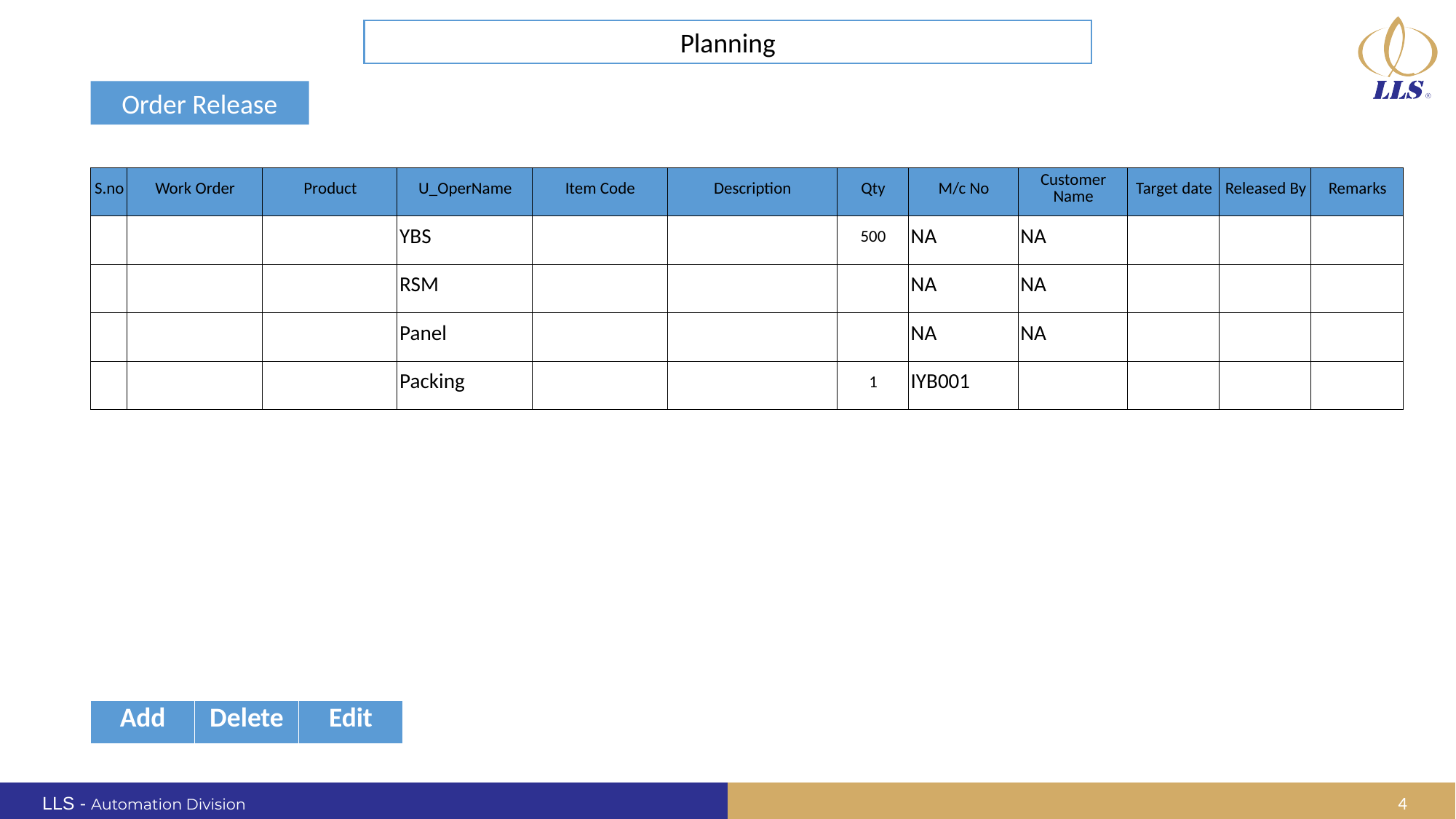

Planning
Order Release
| S.no | Work Order | Product | U\_OperName | Item Code | Description | Qty | M/c No | Customer Name | Target date | Released By | Remarks |
| --- | --- | --- | --- | --- | --- | --- | --- | --- | --- | --- | --- |
|  |  |  | YBS |  |  | 500 | NA | NA |  |  |  |
|  |  |  | RSM |  |  |  | NA | NA |  |  |  |
|  |  |  | Panel |  |  |  | NA | NA |  |  |  |
|  |  |  | Packing |  |  | 1 | IYB001 |  |  |  |  |
| Add | Delete | Edit |
| --- | --- | --- |